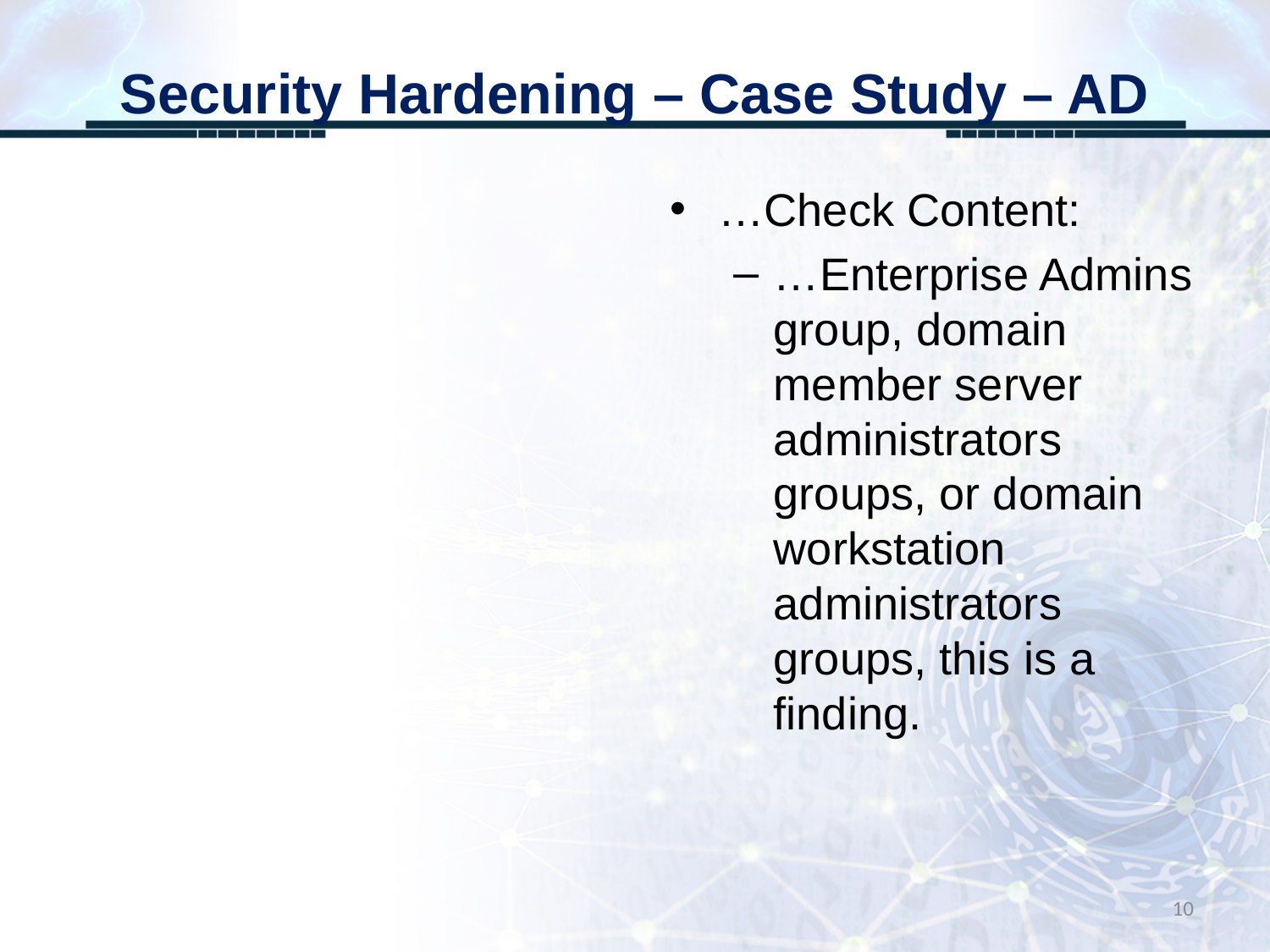

# Security Hardening – Case Study – AD
…Check Content:
…Enterprise Admins group, domain member server administrators groups, or domain workstation administrators groups, this is a finding.
10